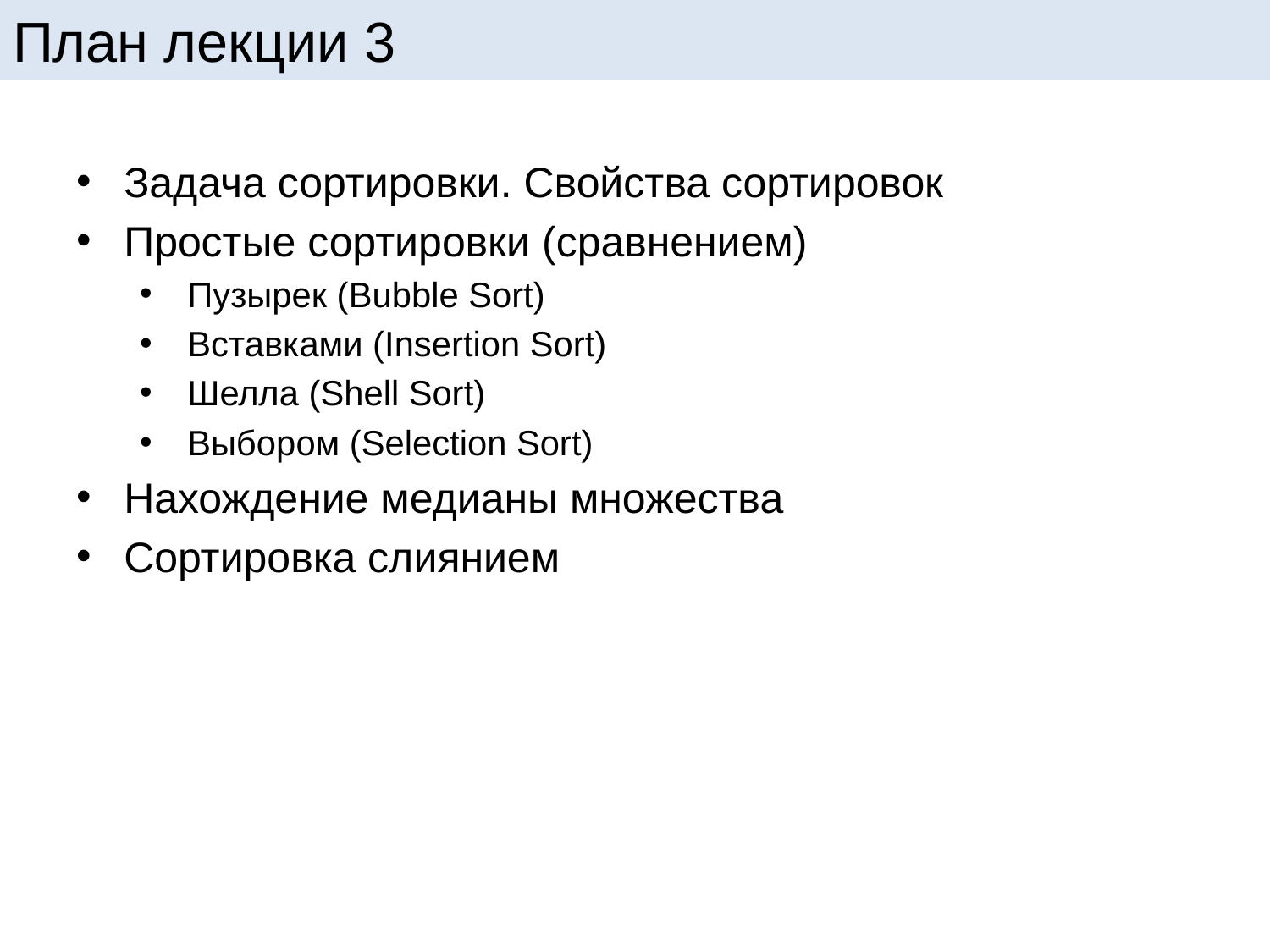

# План лекции 3
Задача сортировки. Свойства сортировок
Простые сортировки (сравнением)
Пузырек (Bubble Sort)
Вставками (Insertion Sort)
Шелла (Shell Sort)
Выбором (Selection Sort)
Нахождение медианы множества
Сортировка слиянием